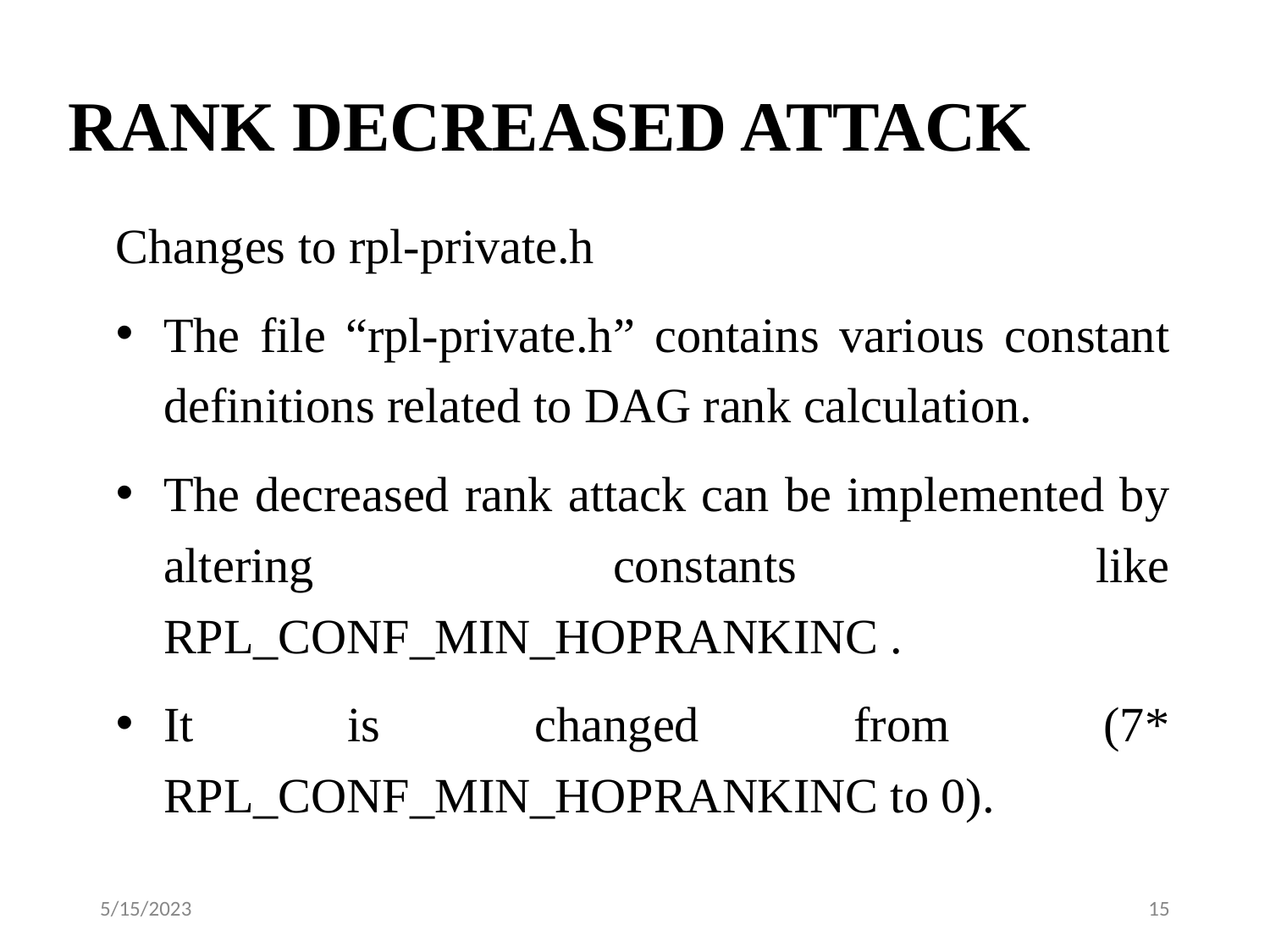

# RANK DECREASED ATTACK
Changes to rpl-private.h
The file “rpl-private.h” contains various constant definitions related to DAG rank calculation.
The decreased rank attack can be implemented by altering constants like RPL_CONF_MIN_HOPRANKINC .
It is changed from (7* RPL_CONF_MIN_HOPRANKINC to 0).

5/15/2023
15